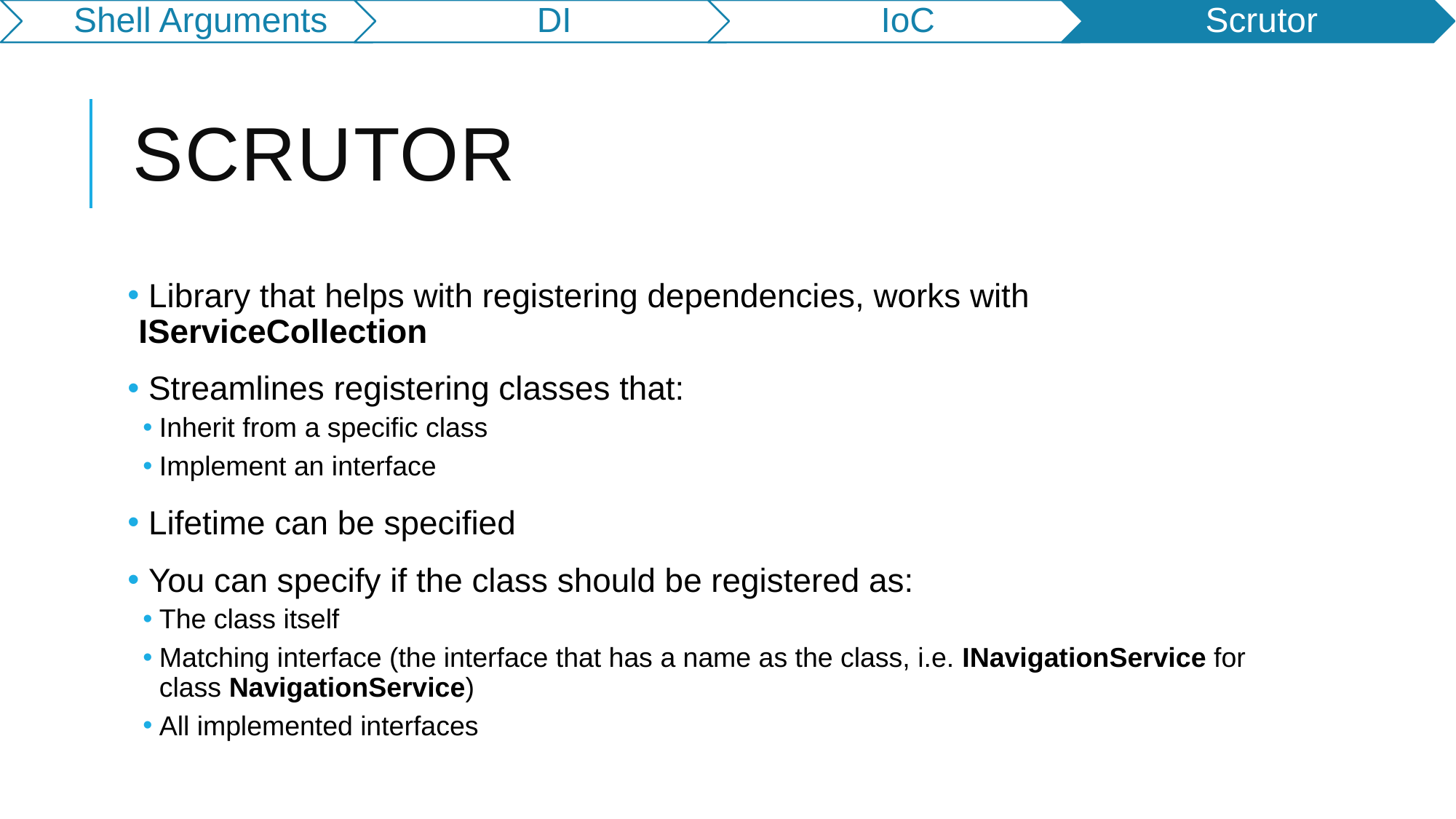

Shell Arguments
DI
IoC
Scrutor
# Scrutor
 Library that helps with registering dependencies, works with IServiceCollection
 Streamlines registering classes that:
Inherit from a specific class
Implement an interface
 Lifetime can be specified
 You can specify if the class should be registered as:
The class itself
Matching interface (the interface that has a name as the class, i.e. INavigationService for class NavigationService)
All implemented interfaces